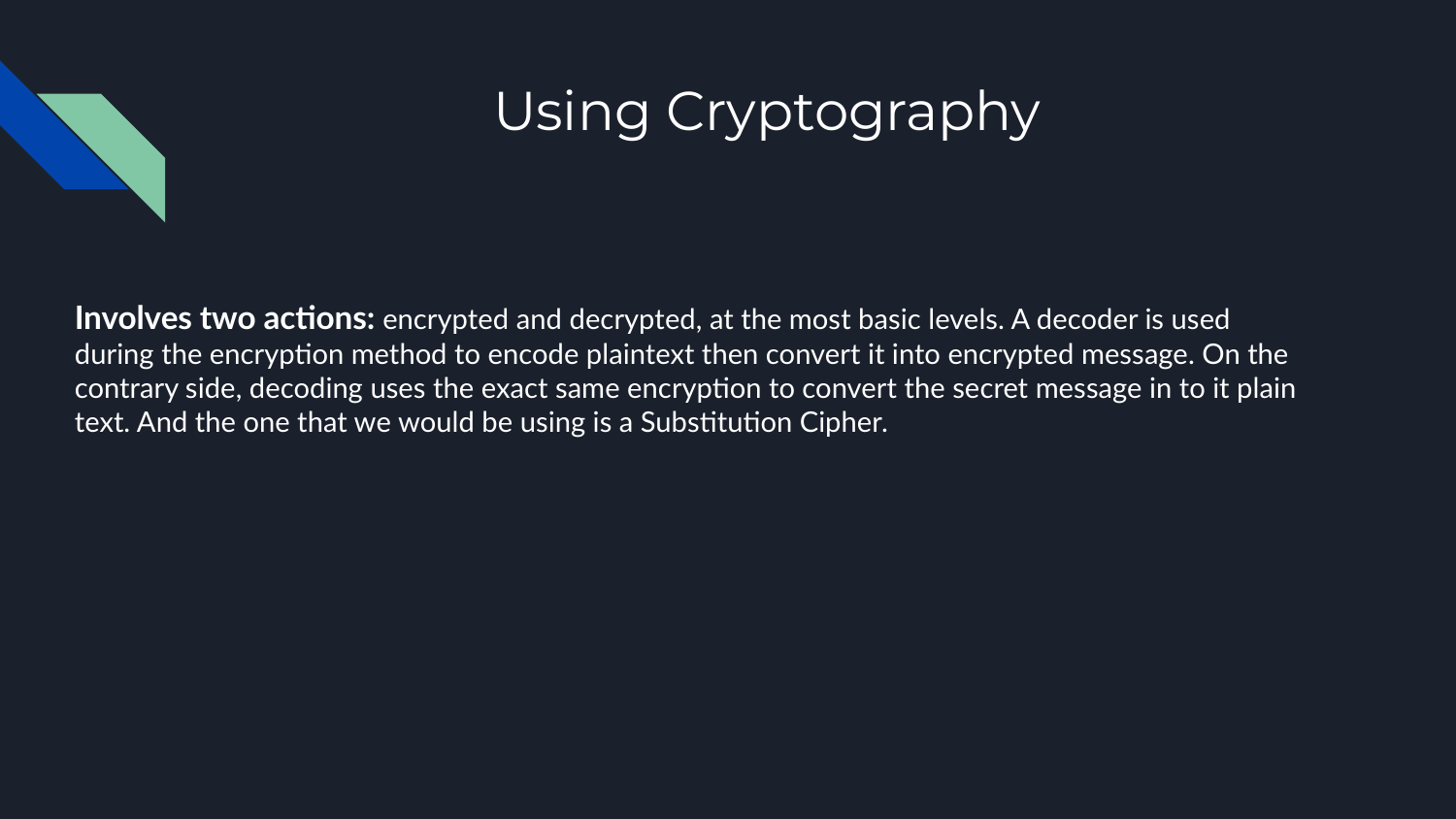

# Using Cryptography

Involves two actions: encrypted and decrypted, at the most basic levels. A decoder is used during the encryption method to encode plaintext then convert it into encrypted message. On the contrary side, decoding uses the exact same encryption to convert the secret message in to it plain text. And the one that we would be using is a Substitution Cipher.